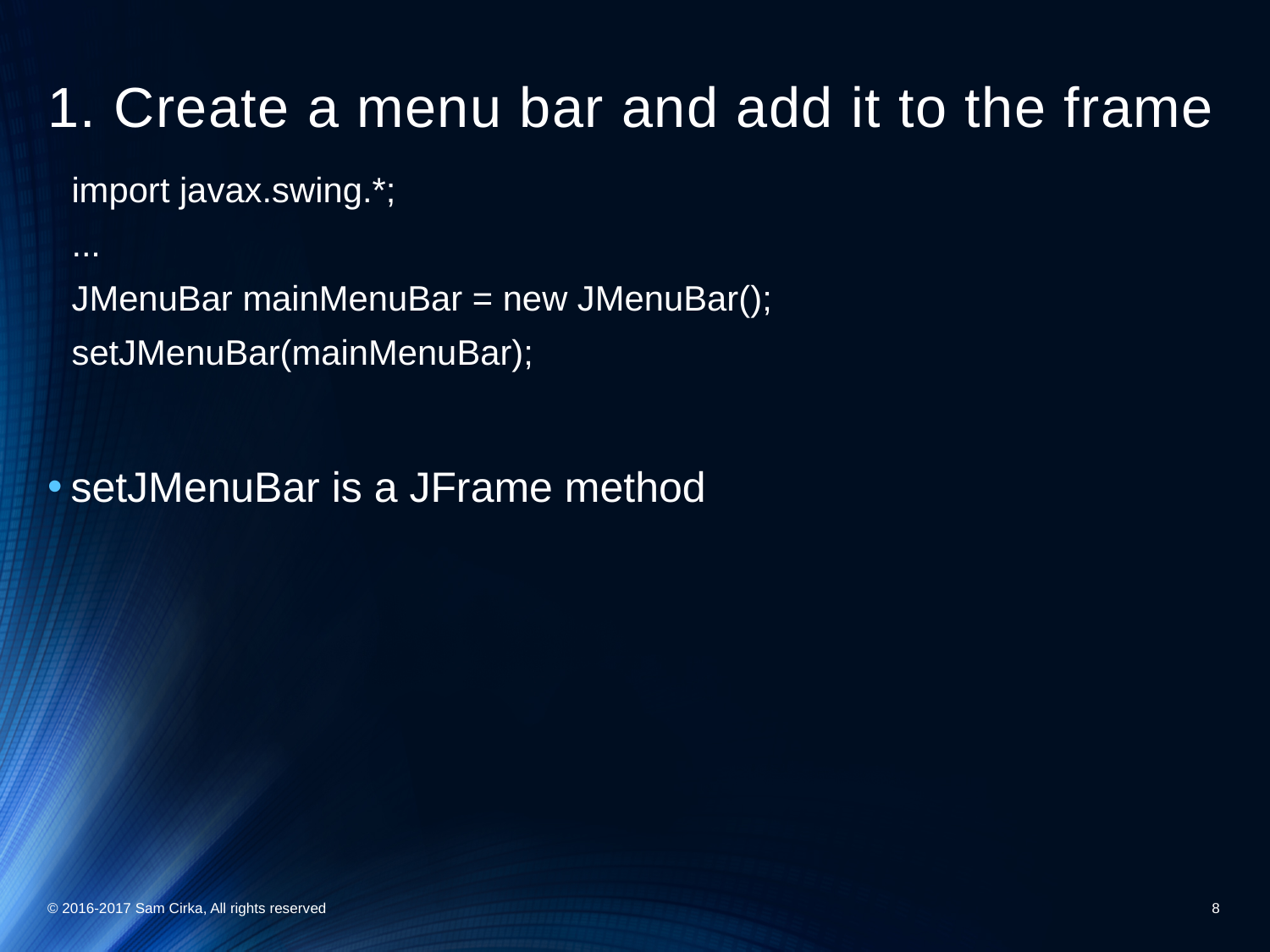

# 1. Create a menu bar and add it to the frame
import javax.swing.*;
...
JMenuBar mainMenuBar = new JMenuBar();
setJMenuBar(mainMenuBar);

setJMenuBar is a JFrame method
© 2016-2017 Sam Cirka, All rights reserved
8